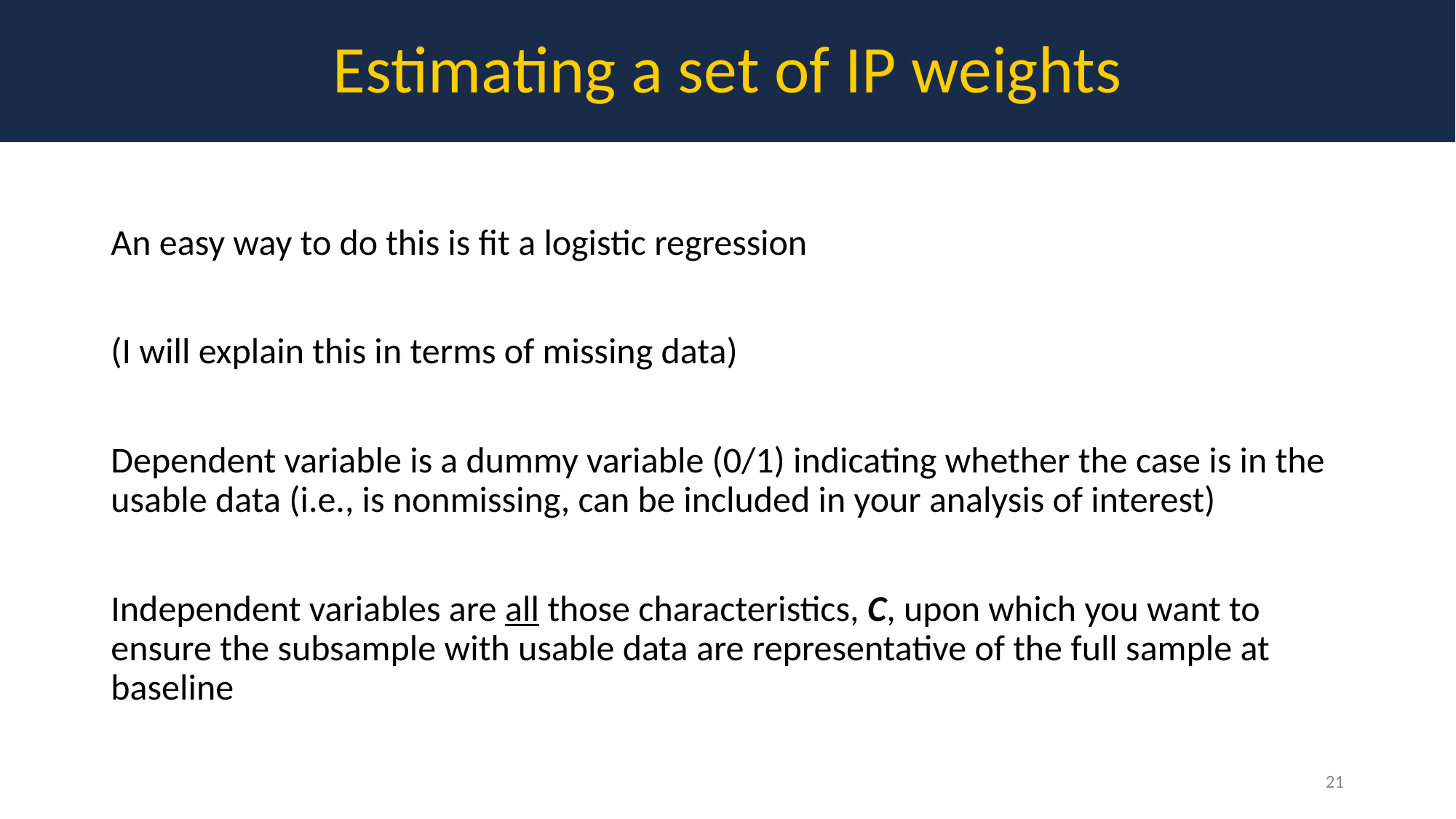

Estimating a set of IP weights
An easy way to do this is fit a logistic regression

(I will explain this in terms of missing data)

Dependent variable is a dummy variable (0/1) indicating whether the case is in the usable data (i.e., is nonmissing, can be included in your analysis of interest)

Independent variables are all those characteristics, C, upon which you want to ensure the subsample with usable data are representative of the full sample at baseline

21